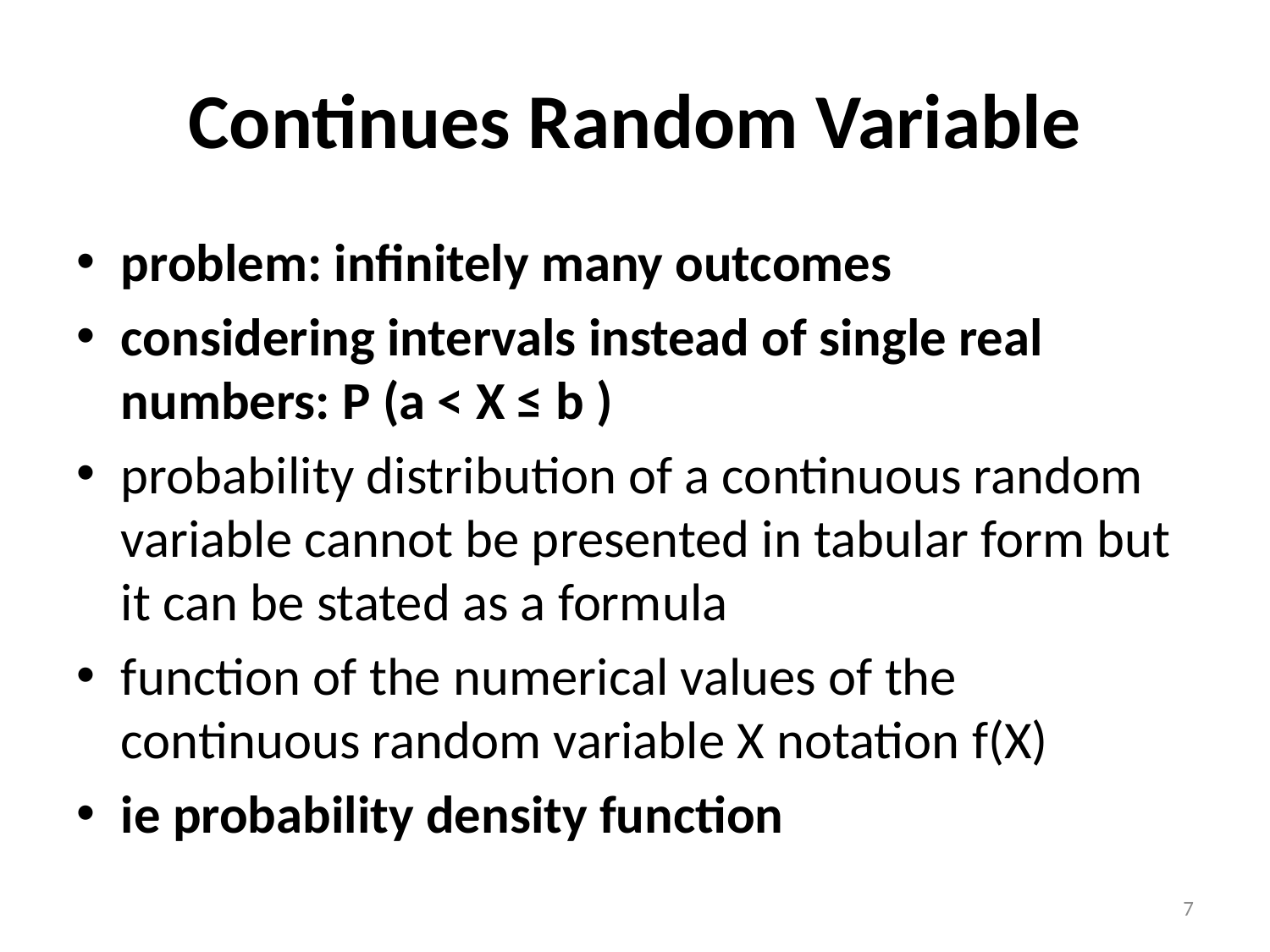

# Continues Random Variable
problem: infinitely many outcomes
considering intervals instead of single real numbers: P (a < X ≤ b )
probability distribution of a continuous random variable cannot be presented in tabular form but it can be stated as a formula
function of the numerical values of the continuous random variable X notation f(X)
ie probability density function

7